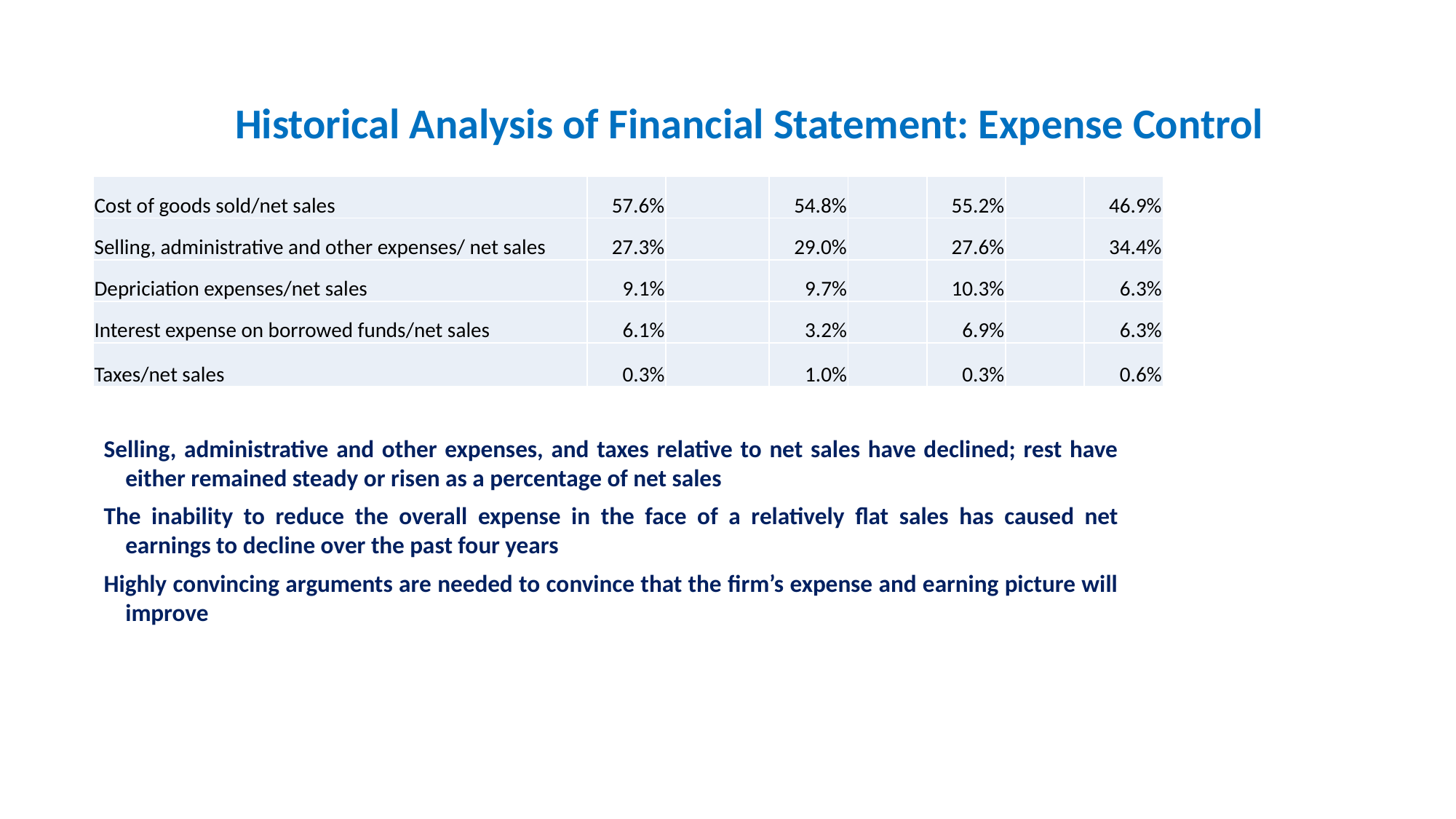

Historical Analysis of Financial Statement: Expense Control
| Cost of goods sold/net sales | 57.6% |  | 54.8% |  | 55.2% |  | 46.9% |
| --- | --- | --- | --- | --- | --- | --- | --- |
| Selling, administrative and other expenses/ net sales | 27.3% |  | 29.0% |  | 27.6% |  | 34.4% |
| Depriciation expenses/net sales | 9.1% |  | 9.7% |  | 10.3% |  | 6.3% |
| Interest expense on borrowed funds/net sales | 6.1% |  | 3.2% |  | 6.9% |  | 6.3% |
| Taxes/net sales | 0.3% |  | 1.0% |  | 0.3% |  | 0.6% |
Selling, administrative and other expenses, and taxes relative to net sales have declined; rest have either remained steady or risen as a percentage of net sales
The inability to reduce the overall expense in the face of a relatively flat sales has caused net earnings to decline over the past four years
Highly convincing arguments are needed to convince that the firm’s expense and earning picture will improve